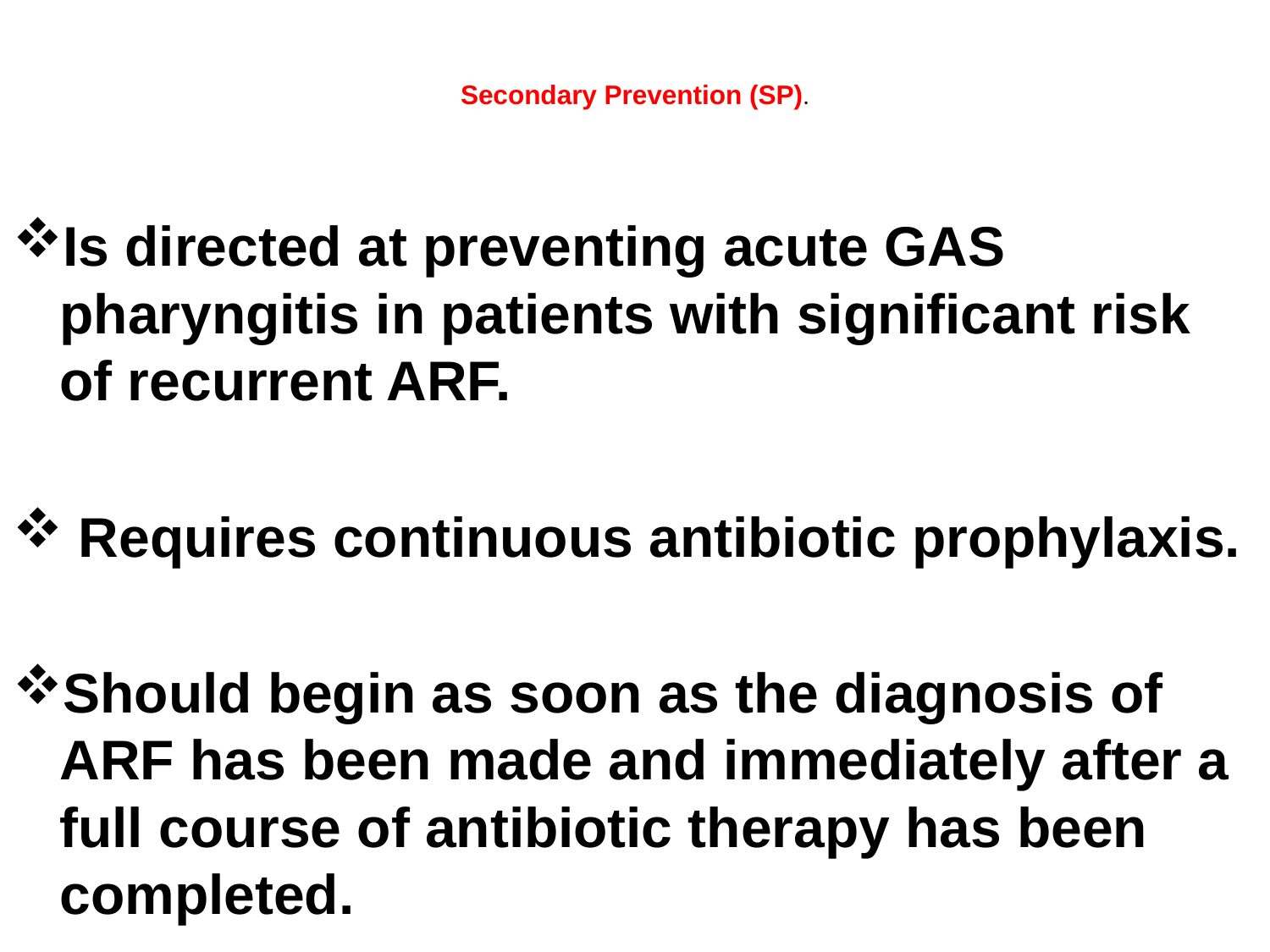

# Secondary Prevention (SP).

Is directed at preventing acute GAS pharyngitis in patients with significant risk of recurrent ARF.

 Requires continuous antibiotic prophylaxis.

Should begin as soon as the diagnosis of ARF has been made and immediately after a full course of antibiotic therapy has been completed.